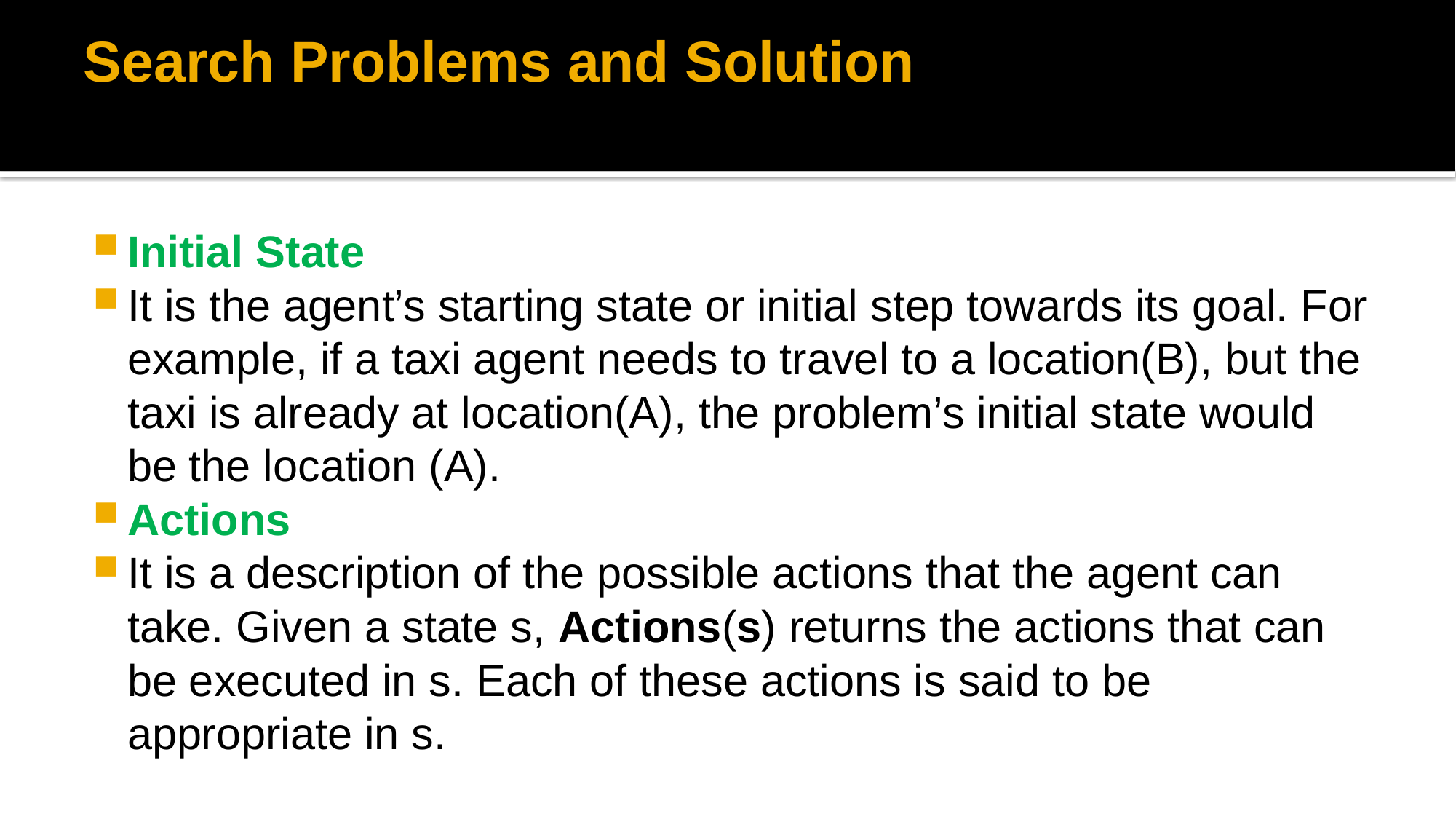

# Search Problems and Solution
Initial State
It is the agent’s starting state or initial step towards its goal. For example, if a taxi agent needs to travel to a location(B), but the taxi is already at location(A), the problem’s initial state would be the location (A).
Actions
It is a description of the possible actions that the agent can take. Given a state s, Actions(s) returns the actions that can be executed in s. Each of these actions is said to be appropriate in s.